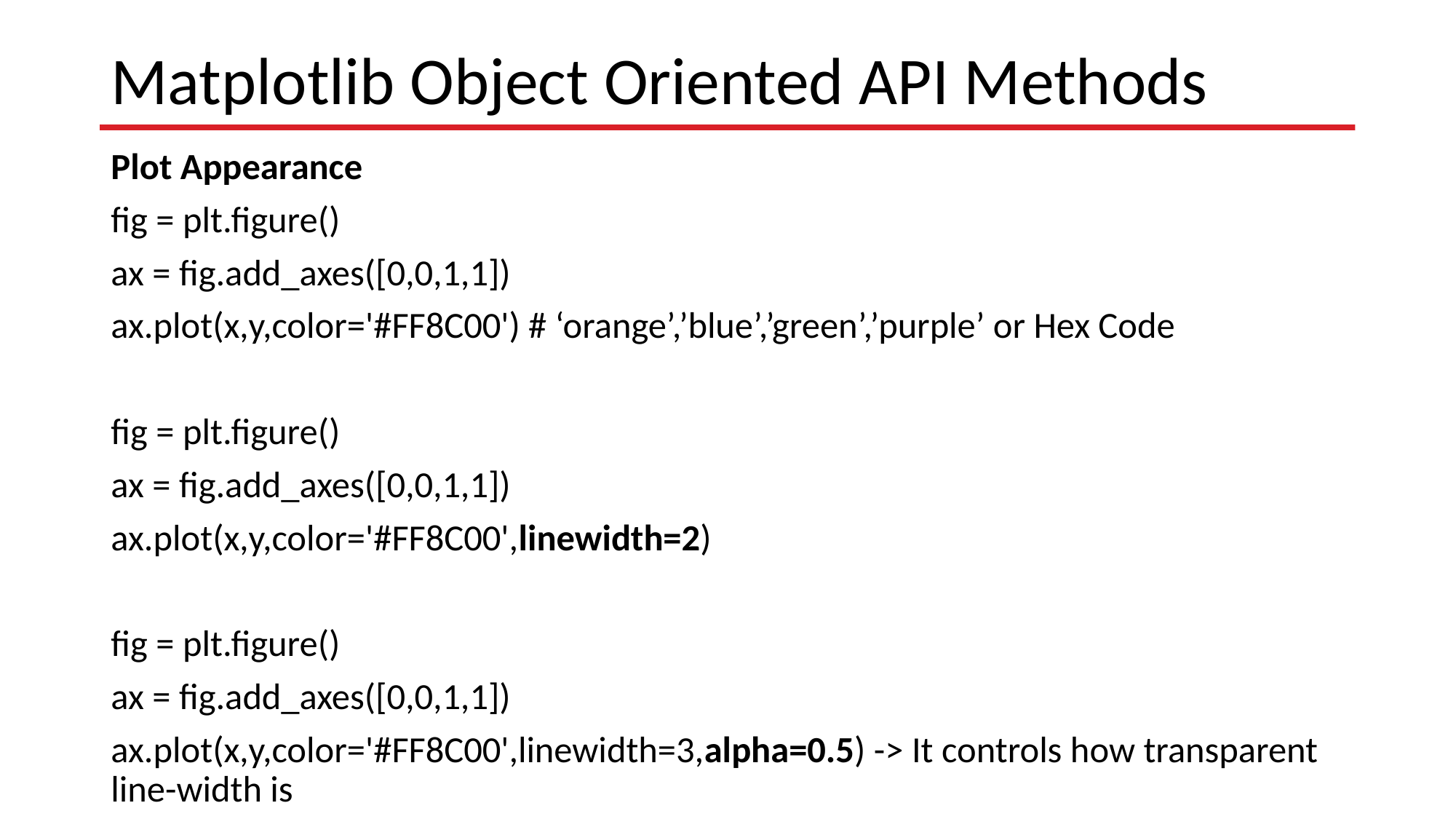

# Matplotlib Object Oriented API Methods

Plot Appearance
fig = plt.figure()
ax = fig.add_axes([0,0,1,1])
ax.plot(x,y,color='#FF8C00') # ‘orange’,’blue’,’green’,’purple’ or Hex Code

fig = plt.figure()
ax = fig.add_axes([0,0,1,1])
ax.plot(x,y,color='#FF8C00',linewidth=2)

fig = plt.figure()
ax = fig.add_axes([0,0,1,1])
ax.plot(x,y,color='#FF8C00',linewidth=3,alpha=0.5) -> It controls how transparent line-width is